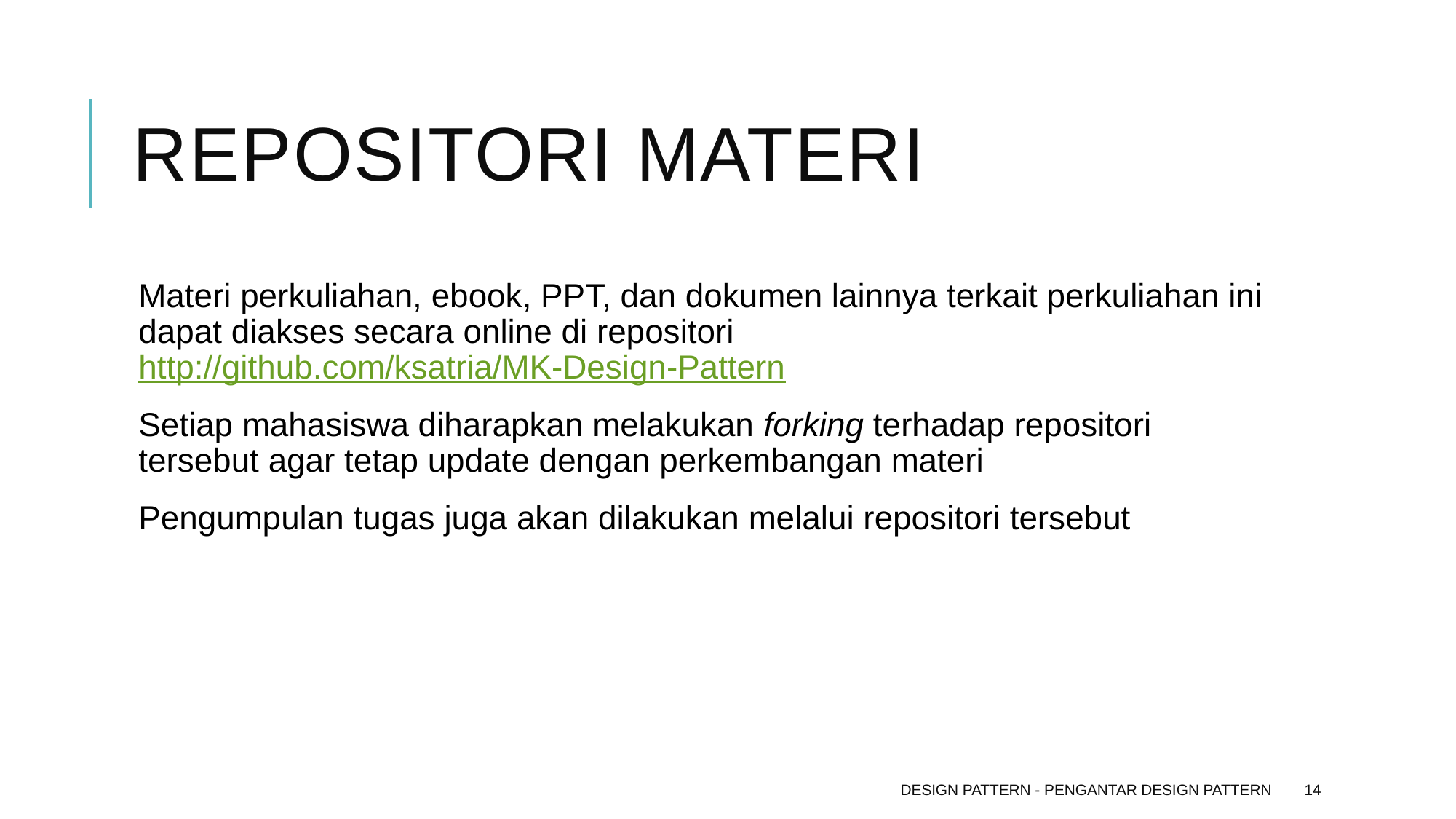

# Repositori Materi
Materi perkuliahan, ebook, PPT, dan dokumen lainnya terkait perkuliahan ini dapat diakses secara online di repositori http://github.com/ksatria/MK-Design-Pattern
Setiap mahasiswa diharapkan melakukan forking terhadap repositori tersebut agar tetap update dengan perkembangan materi
Pengumpulan tugas juga akan dilakukan melalui repositori tersebut
Design Pattern - Pengantar Design Pattern
14